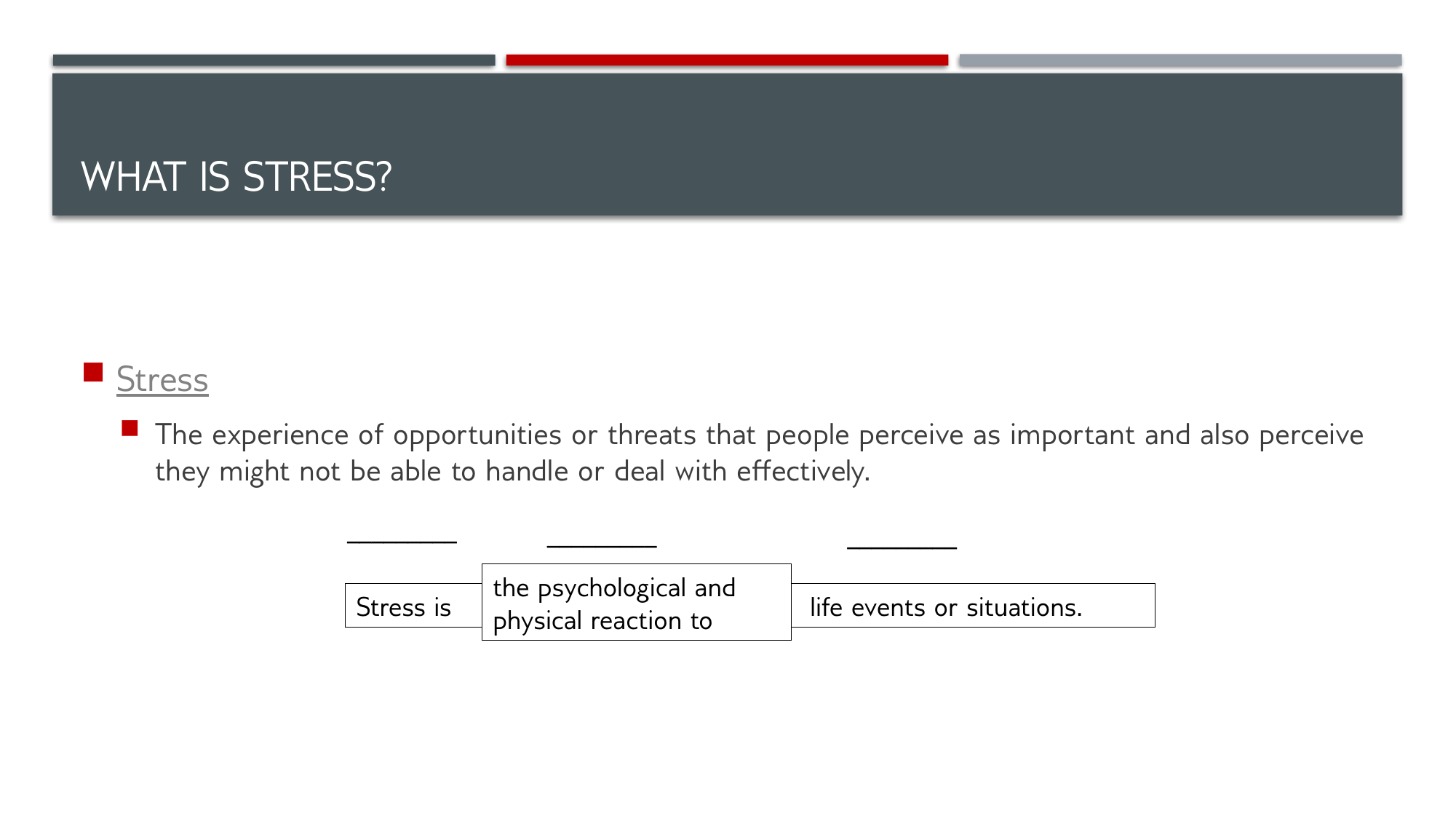

# What is stress?
Stress
The experience of opportunities or threats that people perceive as important and also perceive they might not be able to handle or deal with effectively.

_________
_________
_________
the psychological and physical reaction to
Stress is
 life events or situations.